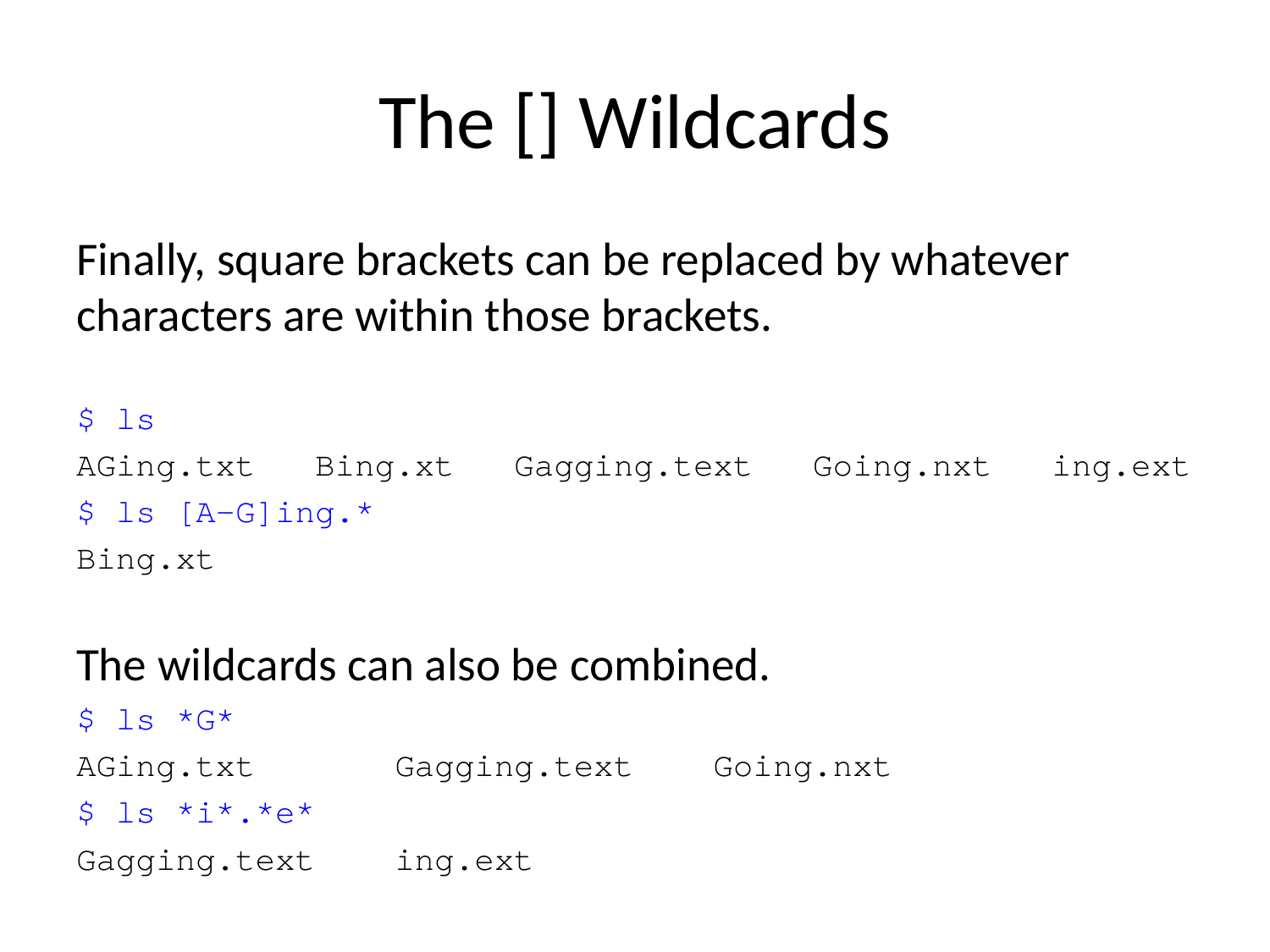

# The [] Wildcards
Finally, square brackets can be replaced by whatever characters are within those brackets.

$ ls
AGing.txt   Bing.xt   Gagging.text   Going.nxt   ing.ext
$ ls [A-G]ing.*
Bing.xt

The wildcards can also be combined.
$ ls *G*
AGing.txt       Gagging.text    Going.nxt
$ ls *i*.*e*
Gagging.text    ing.ext